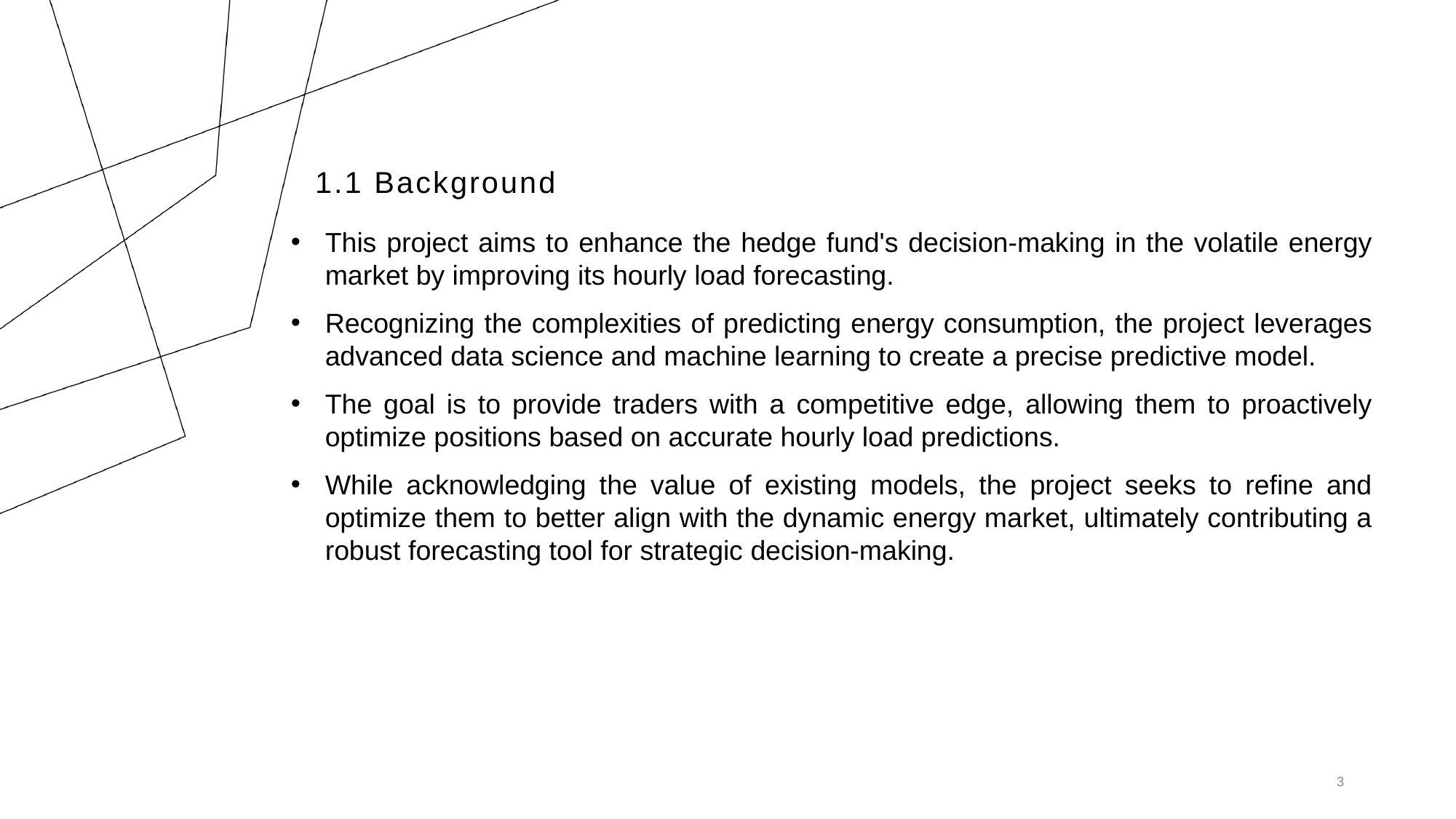

1.1 Background
This project aims to enhance the hedge fund's decision-making in the volatile energy market by improving its hourly load forecasting.
Recognizing the complexities of predicting energy consumption, the project leverages advanced data science and machine learning to create a precise predictive model.
The goal is to provide traders with a competitive edge, allowing them to proactively optimize positions based on accurate hourly load predictions.
While acknowledging the value of existing models, the project seeks to refine and optimize them to better align with the dynamic energy market, ultimately contributing a robust forecasting tool for strategic decision-making.
3